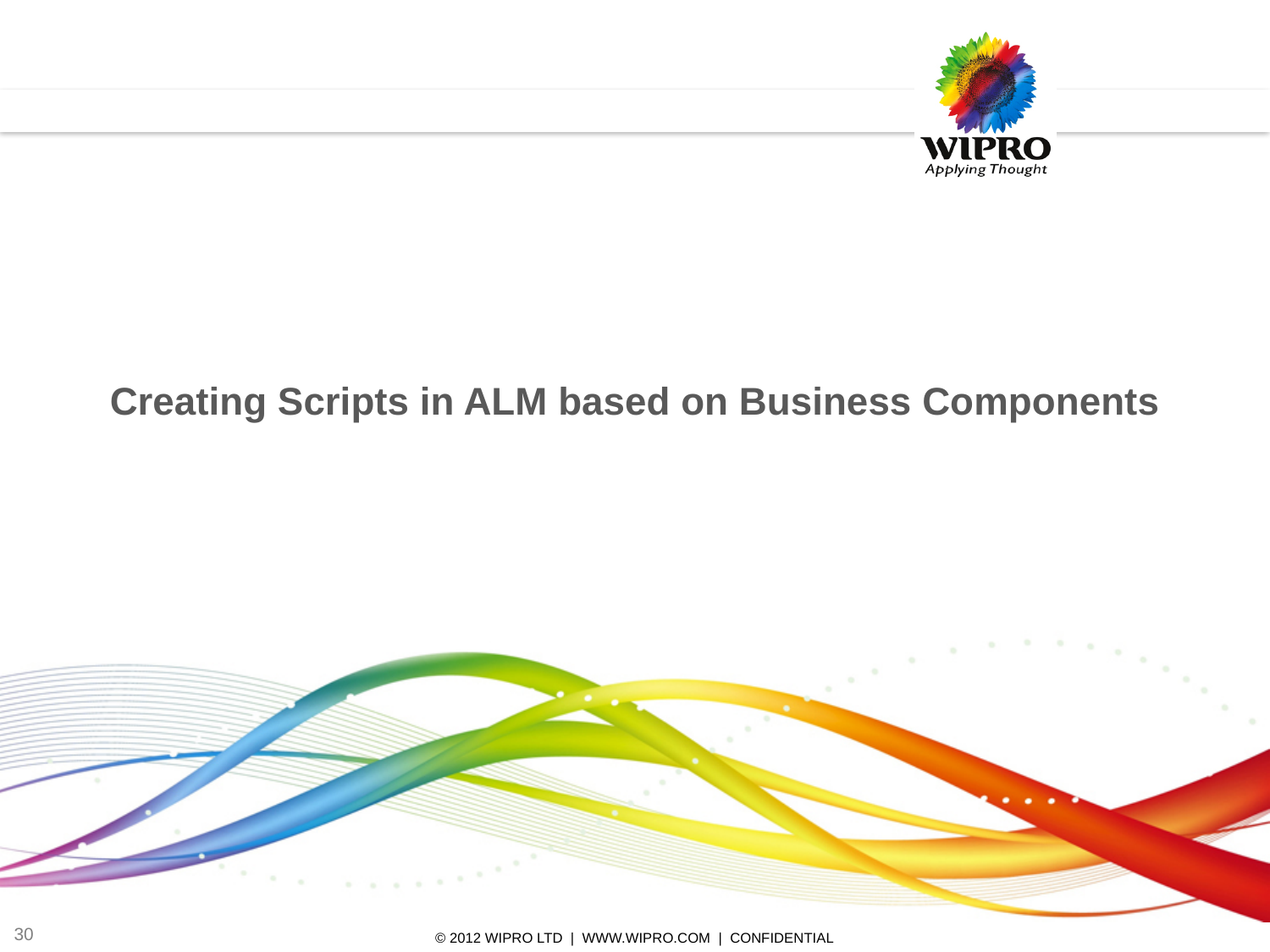

Creating Scripts in ALM based on Business Components